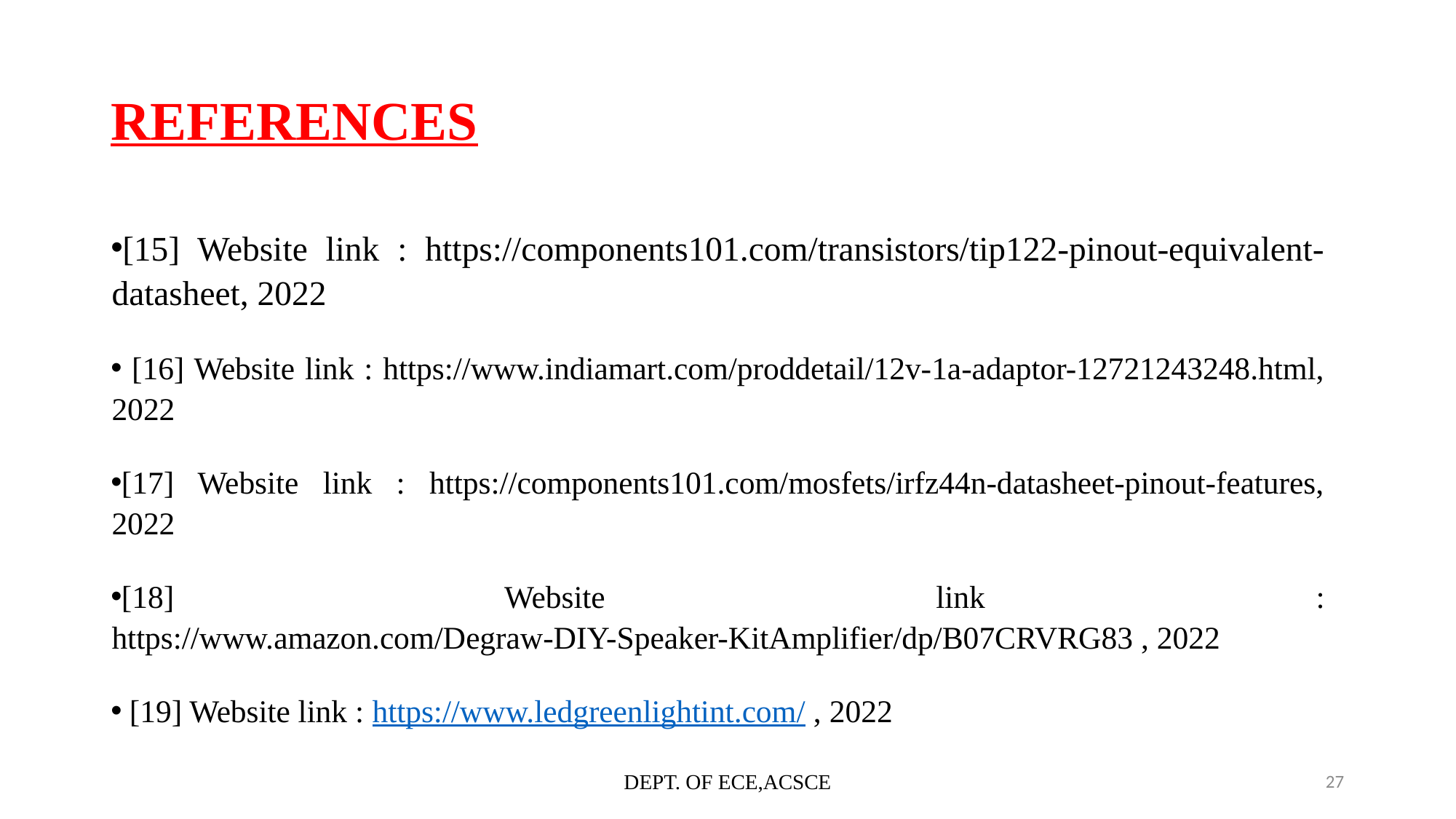

# REFERENCES
[15] Website link : https://components101.com/transistors/tip122-pinout-equivalent-datasheet, 2022
 [16] Website link : https://www.indiamart.com/proddetail/12v-1a-adaptor-12721243248.html, 2022
[17] Website link : https://components101.com/mosfets/irfz44n-datasheet-pinout-features, 2022
[18] Website link : https://www.amazon.com/Degraw-DIY-Speaker-KitAmplifier/dp/B07CRVRG83 , 2022
 [19] Website link : https://www.ledgreenlightint.com/ , 2022

DEPT. OF ECE,ACSCE
27